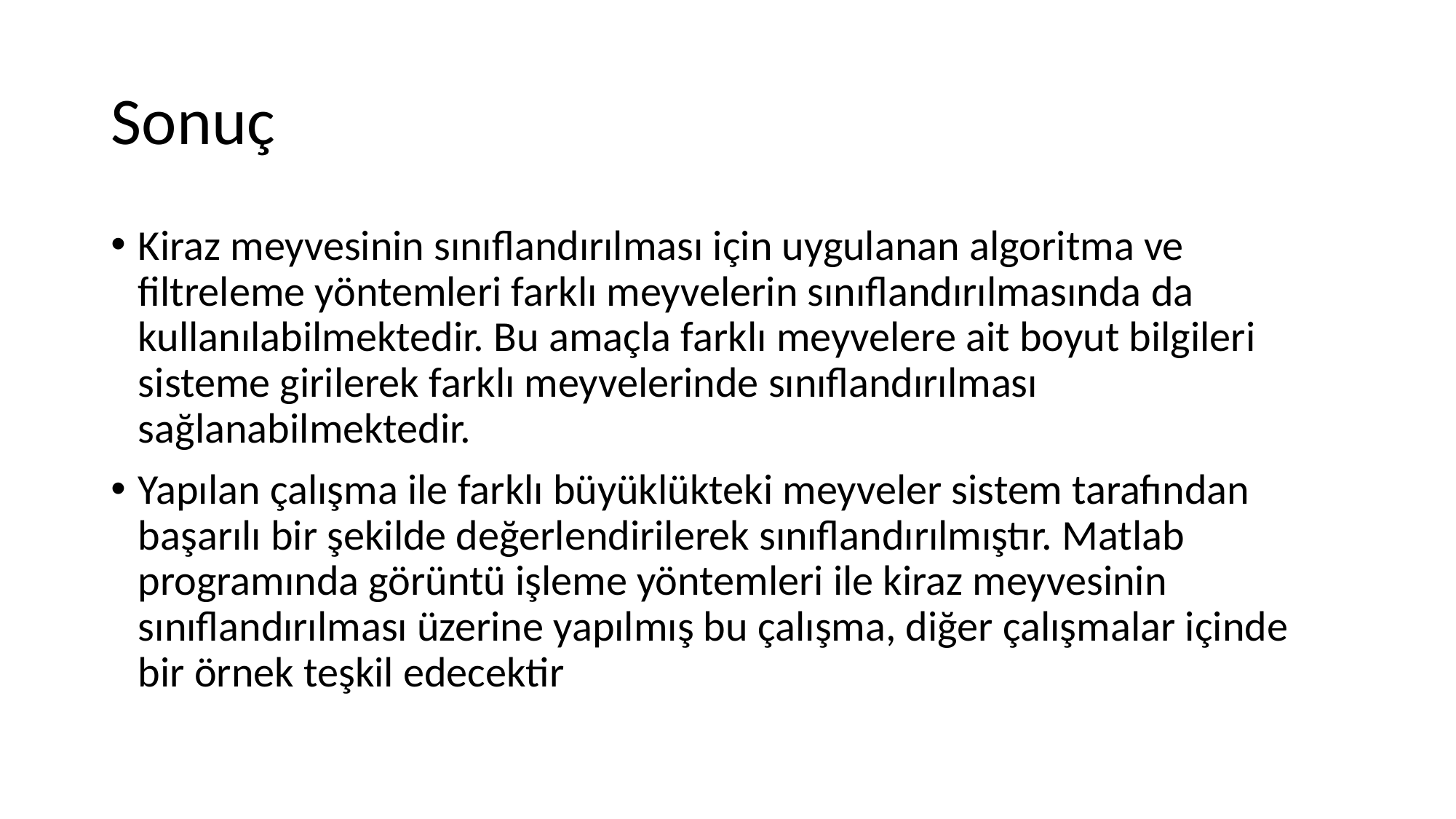

# Sonuç
Kiraz meyvesinin sınıflandırılması için uygulanan algoritma ve filtreleme yöntemleri farklı meyvelerin sınıflandırılmasında da kullanılabilmektedir. Bu amaçla farklı meyvelere ait boyut bilgileri sisteme girilerek farklı meyvelerinde sınıflandırılması sağlanabilmektedir.
Yapılan çalışma ile farklı büyüklükteki meyveler sistem tarafından başarılı bir şekilde değerlendirilerek sınıflandırılmıştır. Matlab programında görüntü işleme yöntemleri ile kiraz meyvesinin sınıflandırılması üzerine yapılmış bu çalışma, diğer çalışmalar içinde bir örnek teşkil edecektir